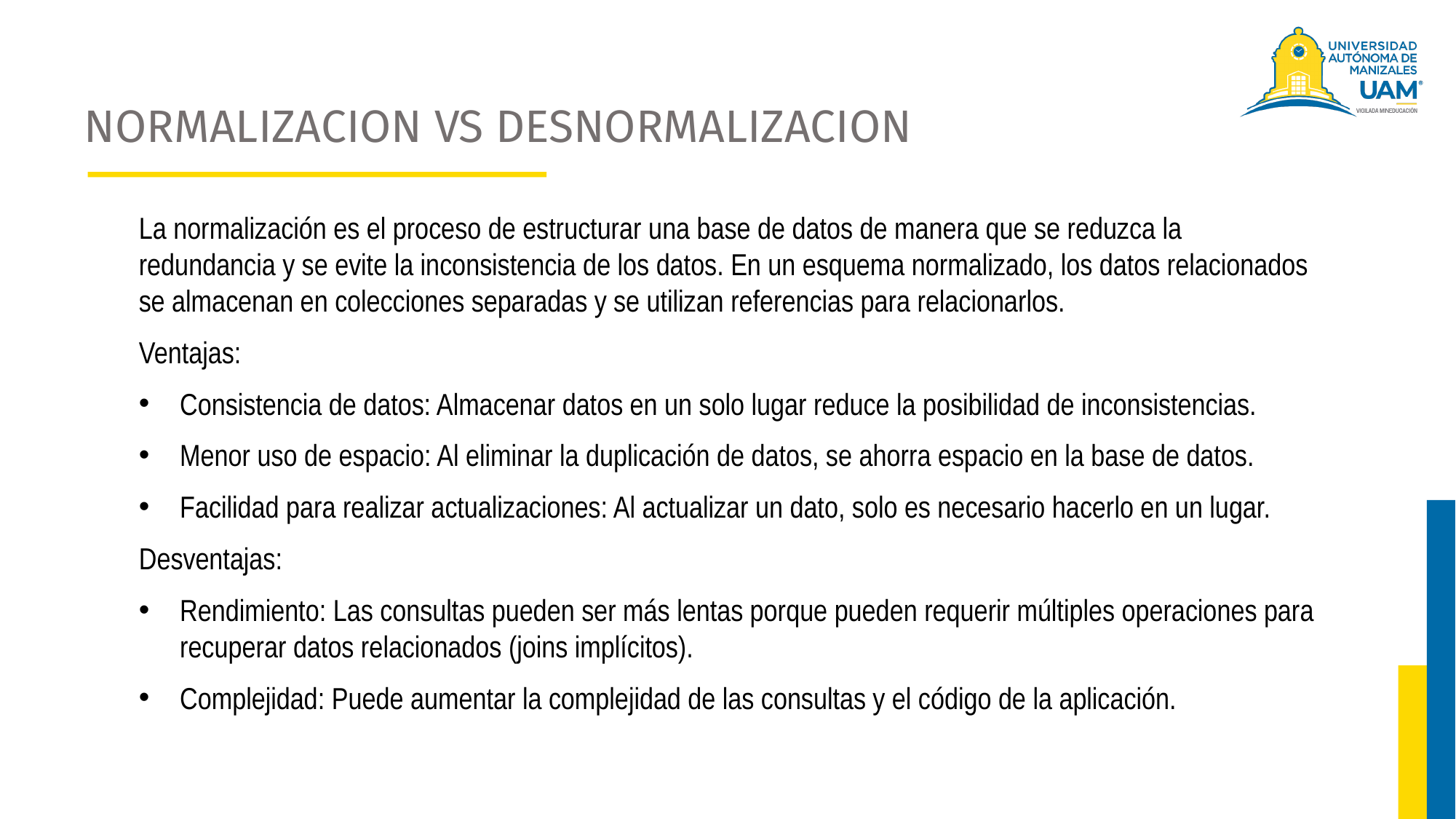

# NORMALIZACION VS DESNORMALIZACION

La normalización es el proceso de estructurar una base de datos de manera que se reduzca la redundancia y se evite la inconsistencia de los datos. En un esquema normalizado, los datos relacionados se almacenan en colecciones separadas y se utilizan referencias para relacionarlos.
Ventajas:
Consistencia de datos: Almacenar datos en un solo lugar reduce la posibilidad de inconsistencias.
Menor uso de espacio: Al eliminar la duplicación de datos, se ahorra espacio en la base de datos.
Facilidad para realizar actualizaciones: Al actualizar un dato, solo es necesario hacerlo en un lugar.
Desventajas:
Rendimiento: Las consultas pueden ser más lentas porque pueden requerir múltiples operaciones para recuperar datos relacionados (joins implícitos).
Complejidad: Puede aumentar la complejidad de las consultas y el código de la aplicación.